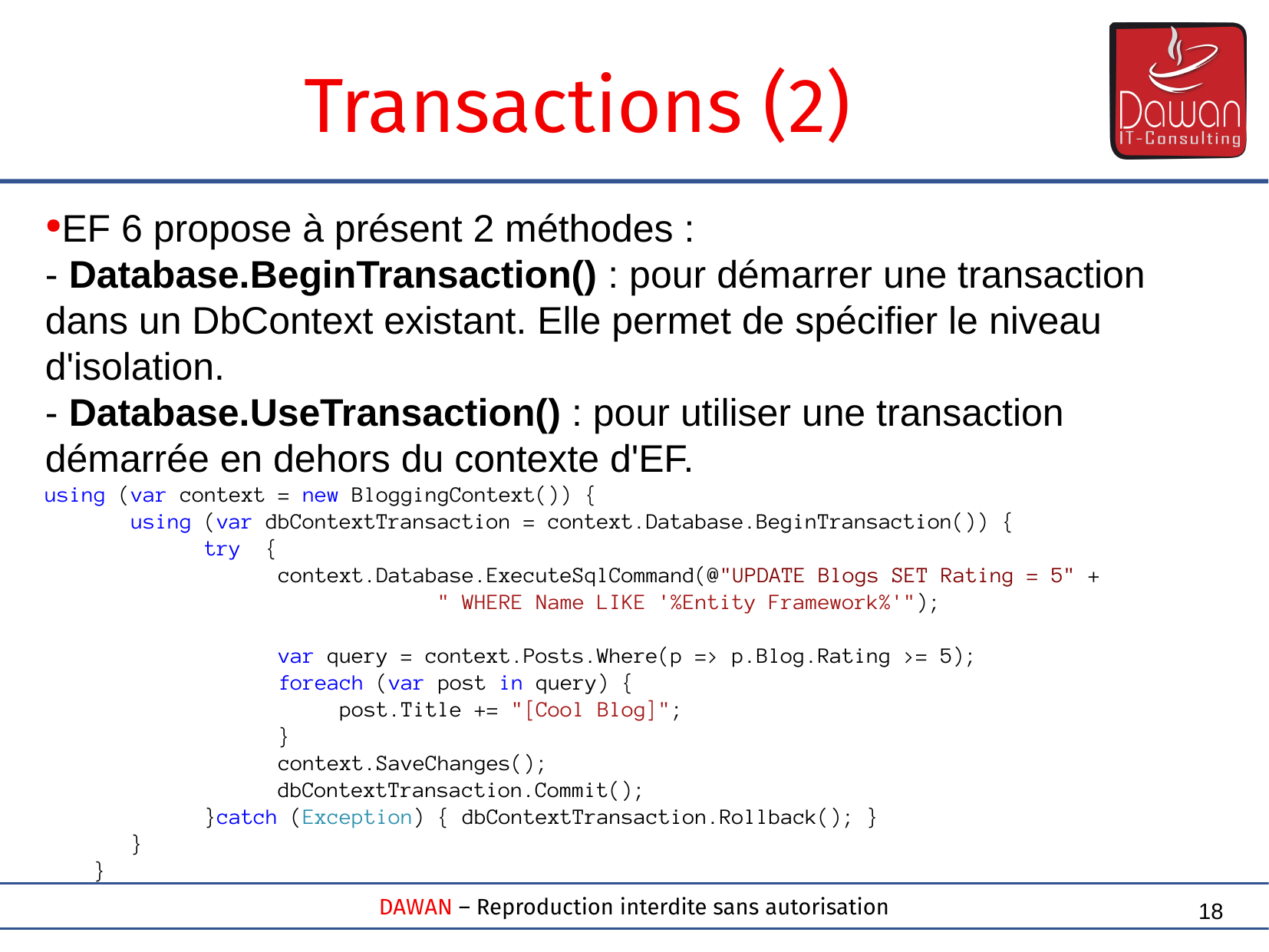

Transactions (2)
EF 6 propose à présent 2 méthodes :
- Database.BeginTransaction() : pour démarrer une transaction dans un DbContext existant. Elle permet de spécifier le niveau d'isolation.
- Database.UseTransaction() : pour utiliser une transaction démarrée en dehors du contexte d'EF.
using (var context = new BloggingContext()) {
       using (var dbContextTransaction = context.Database.BeginTransaction()) {
             try  {
                   context.Database.ExecuteSqlCommand(@"UPDATE Blogs SET Rating = 5" +
                                " WHERE Name LIKE '%Entity Framework%'");

                   var query = context.Posts.Where(p => p.Blog.Rating >= 5);
                   foreach (var post in query) {
                        post.Title += "[Cool Blog]";
                   }
                   context.SaveChanges();
                   dbContextTransaction.Commit();
             }catch (Exception) { dbContextTransaction.Rollback(); }
       }
    }
18